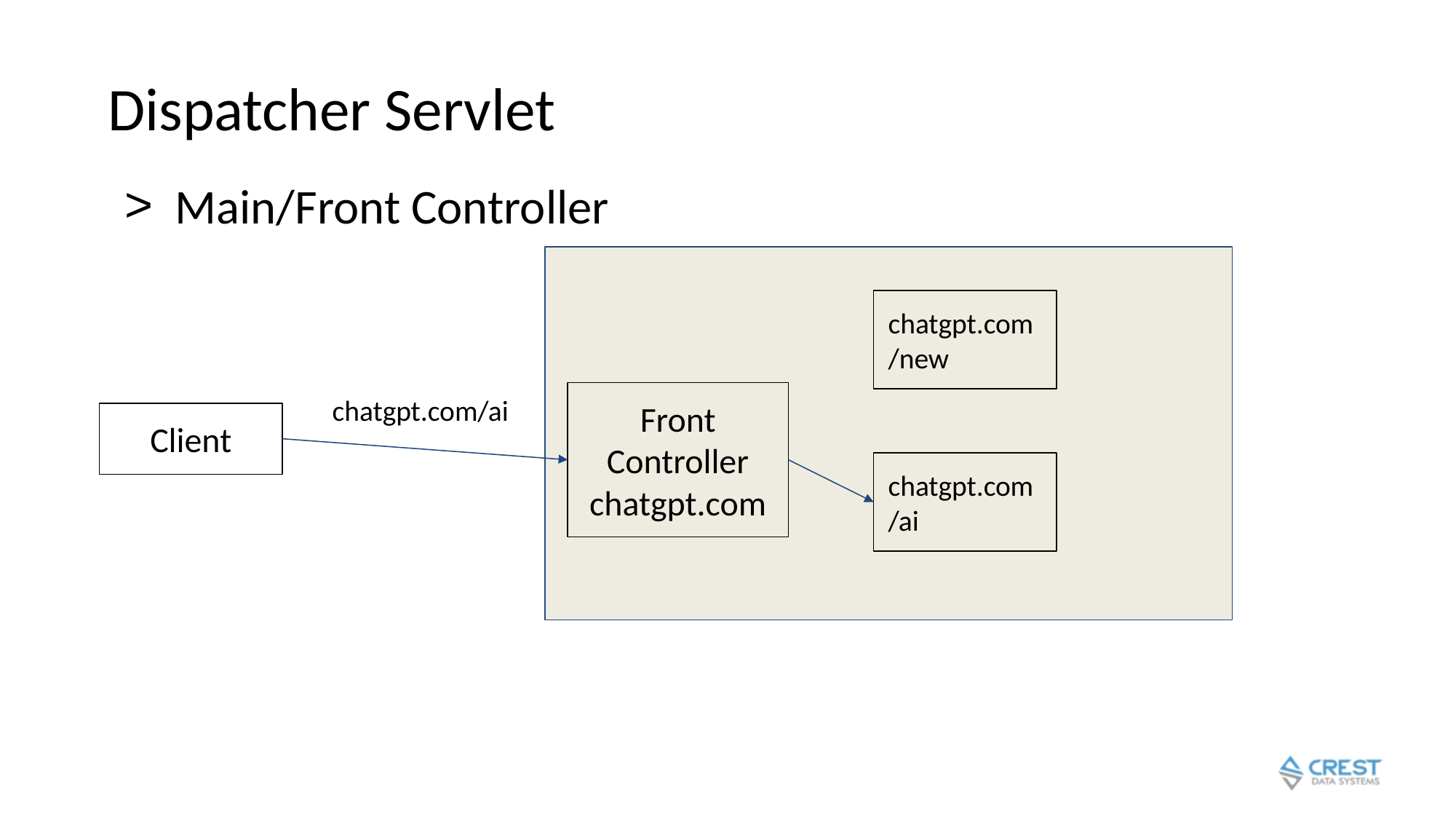

# Dispatcher Servlet
Main/Front Controller

chatgpt.com/new
chatgpt.com/ai
Front Controller
chatgpt.com
Client
chatgpt.com/ai